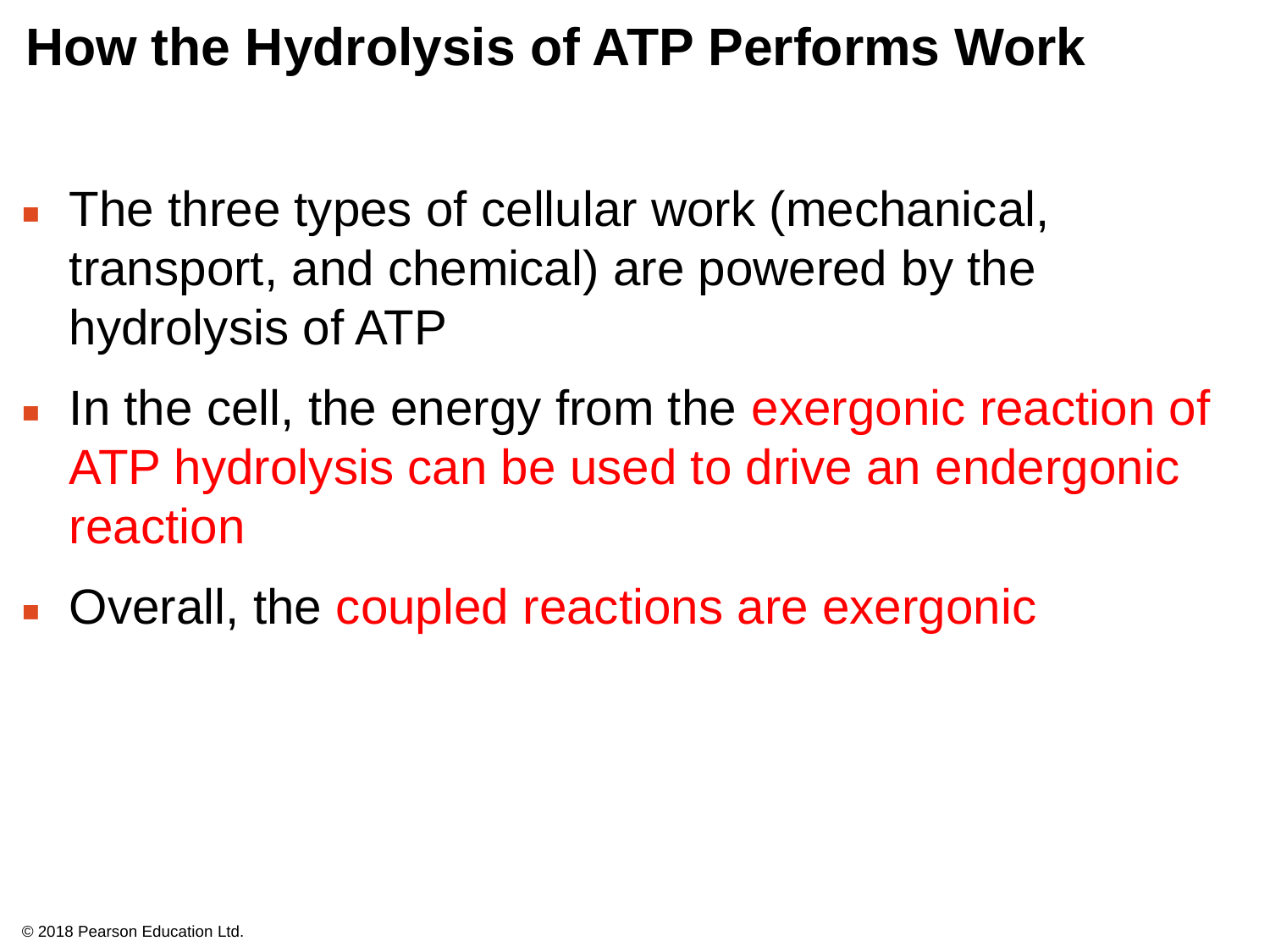

# How the Hydrolysis of ATP Performs Work
The three types of cellular work (mechanical, transport, and chemical) are powered by the hydrolysis of ATP
In the cell, the energy from the exergonic reaction of ATP hydrolysis can be used to drive an endergonic reaction
Overall, the coupled reactions are exergonic
© 2018 Pearson Education Ltd.